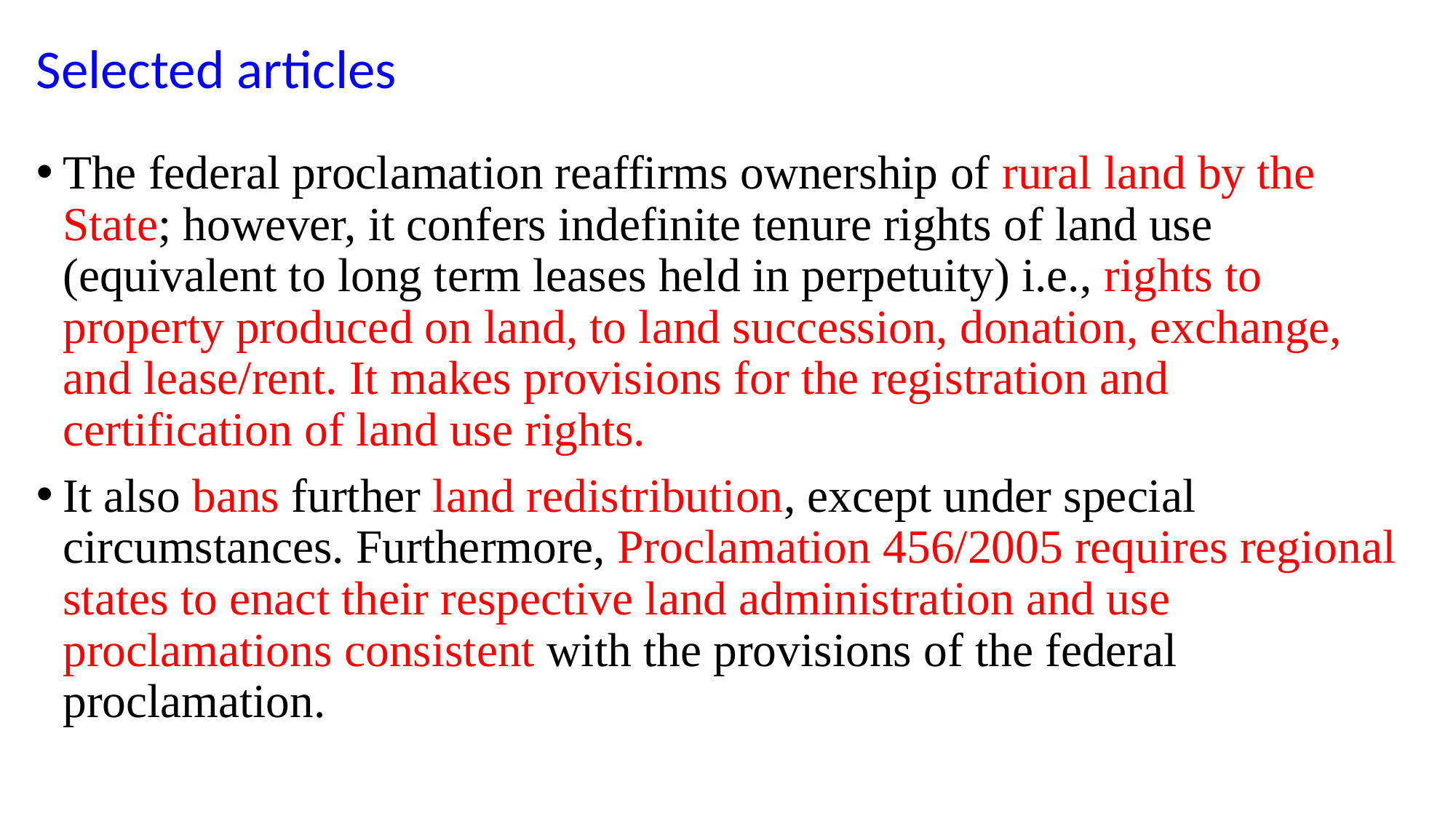

# Selected articles
The federal proclamation reaffirms ownership of rural land by the State; however, it confers indefinite tenure rights of land use (equivalent to long term leases held in perpetuity) i.e., rights to property produced on land, to land succession, donation, exchange, and lease/rent. It makes provisions for the registration and certification of land use rights.
It also bans further land redistribution, except under special circumstances. Furthermore, Proclamation 456/2005 requires regional states to enact their respective land administration and use proclamations consistent with the provisions of the federal proclamation.